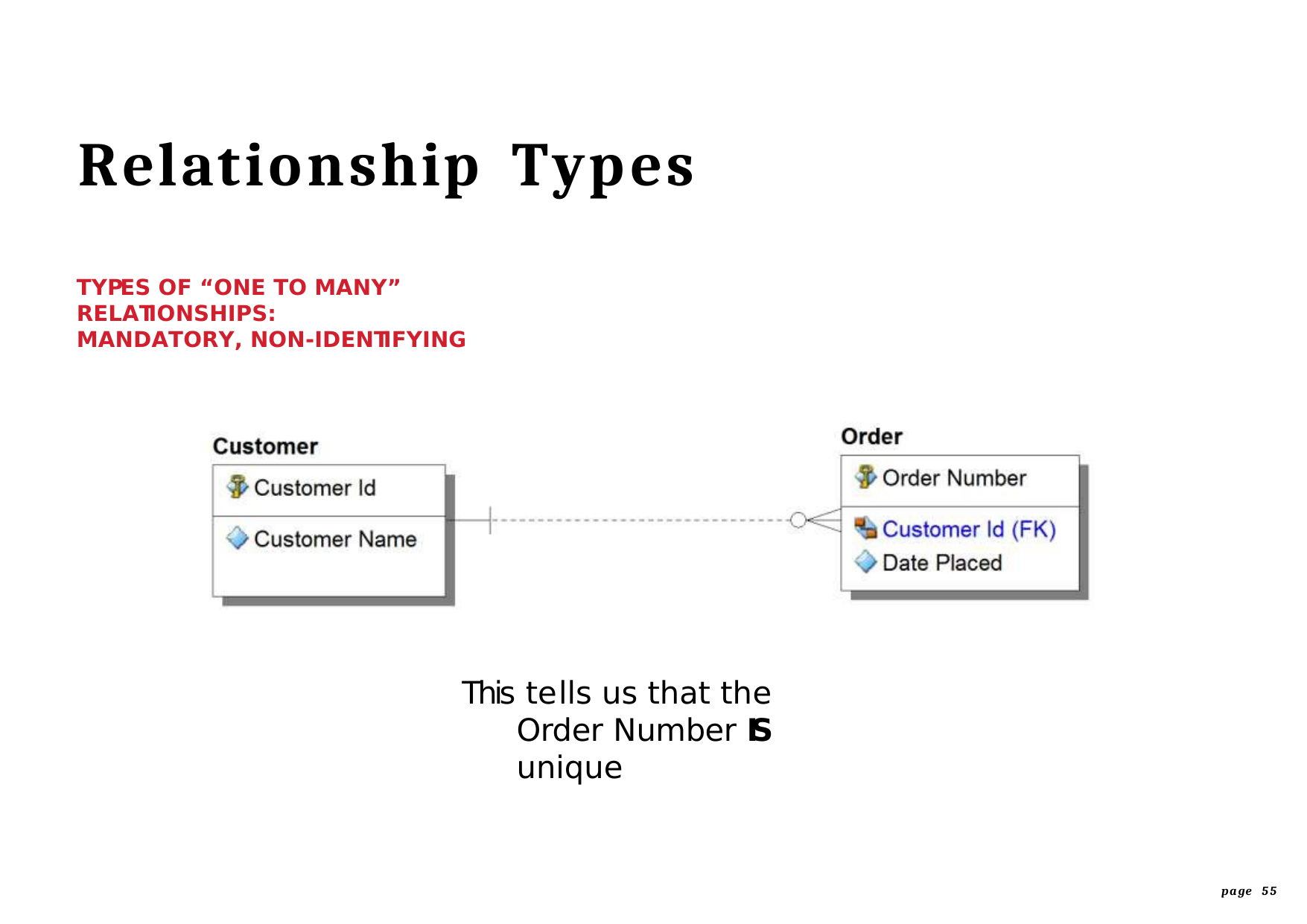

# Relationship	Types
TYPES OF “ONE TO MANY” RELATIONSHIPS:
MANDATORY, NON-IDENTIFYING

This tells us that the Order Number IS unique
page   55